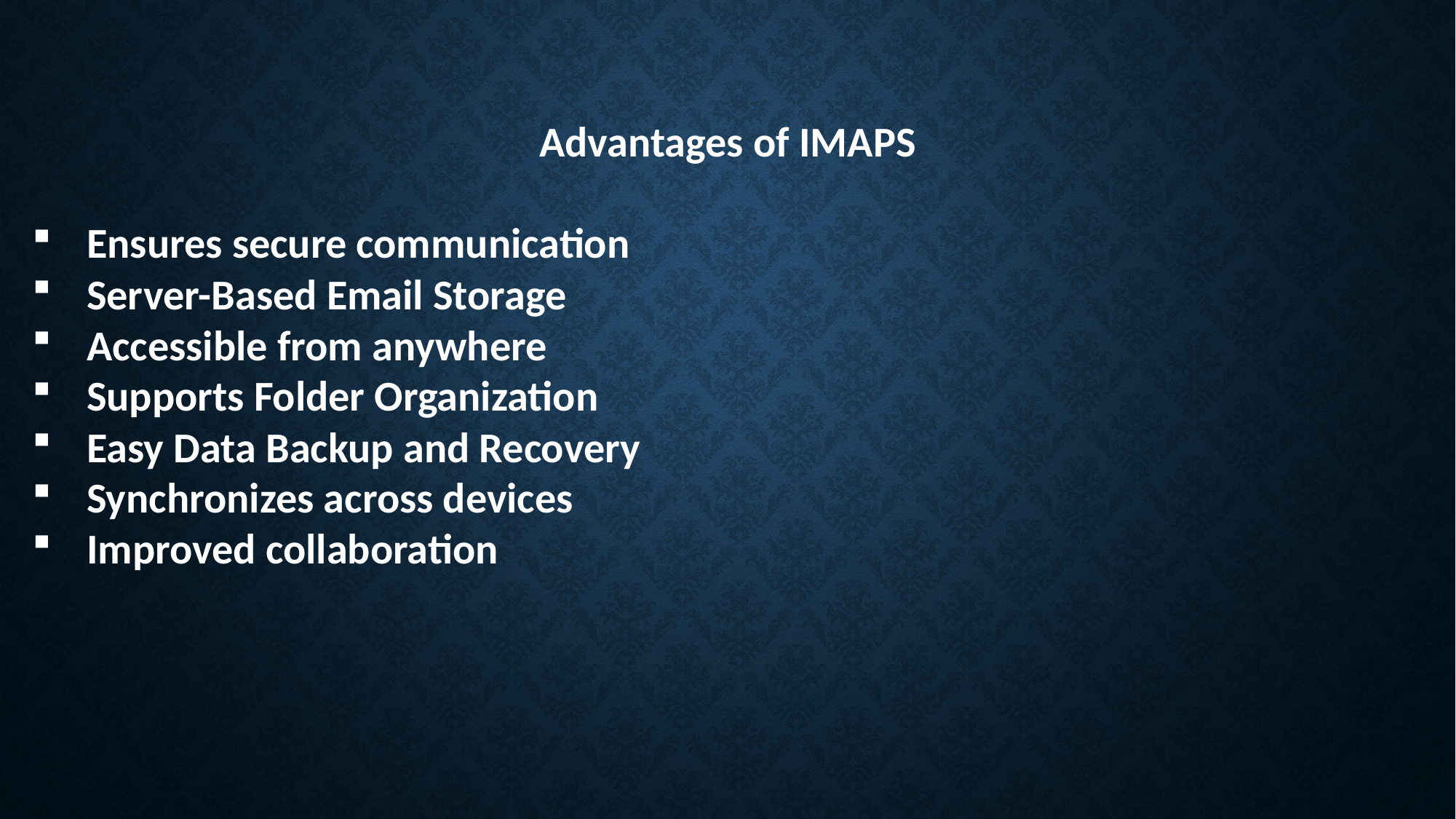

Advantages of IMAPS

Ensures secure communication
Server-Based Email Storage
Accessible from anywhere
Supports Folder Organization
Easy Data Backup and Recovery
Synchronizes across devices
Improved collaboration